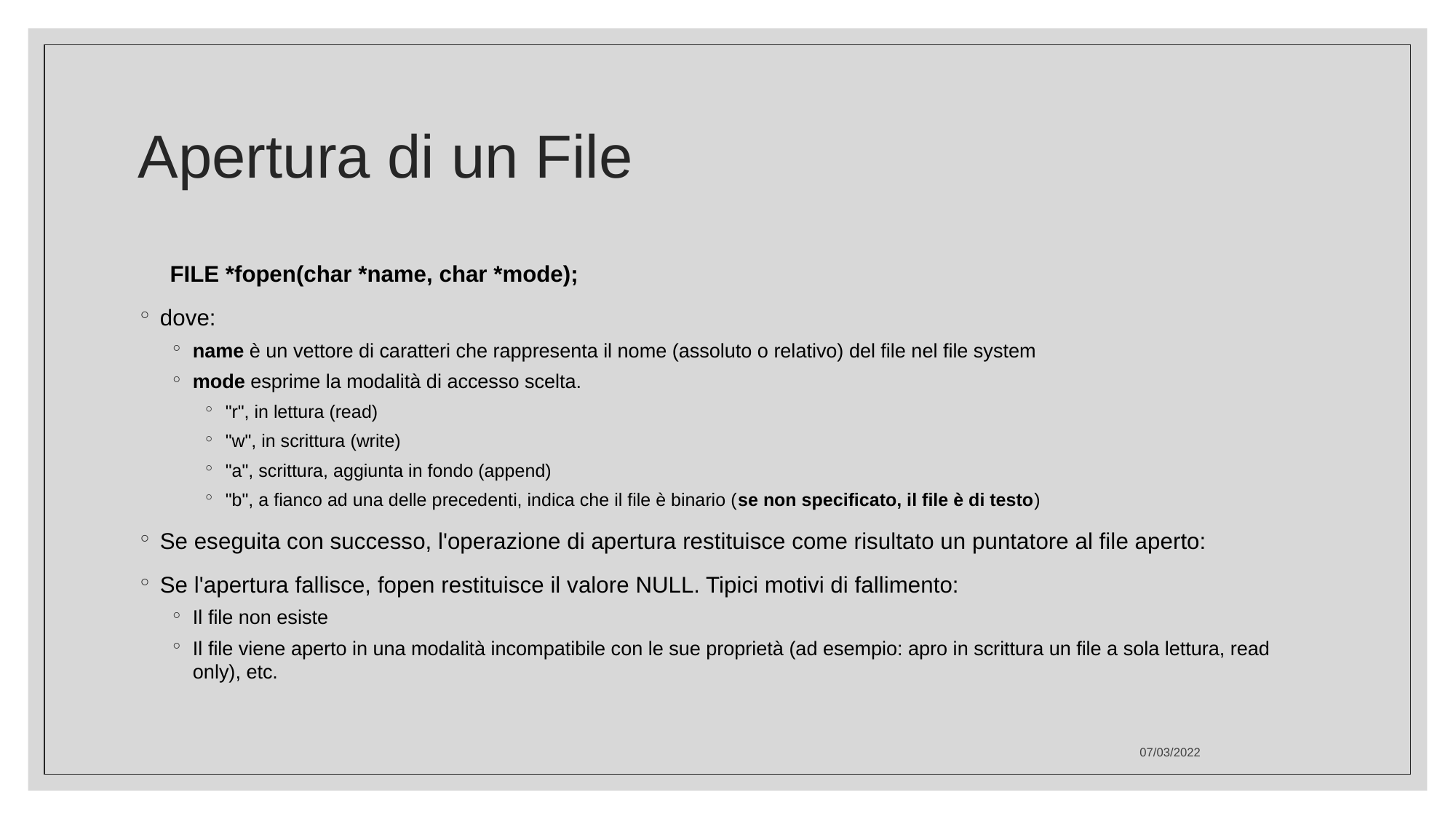

# Apertura di un File
     FILE *fopen(char *name, char *mode);
dove:
name è un vettore di caratteri che rappresenta il nome (assoluto o relativo) del file nel file system
mode esprime la modalità di accesso scelta.
"r", in lettura (read)
"w", in scrittura (write)
"a", scrittura, aggiunta in fondo (append)
"b", a fianco ad una delle precedenti, indica che il file è binario (se non specificato, il file è di testo)
Se eseguita con successo, l'operazione di apertura restituisce come risultato un puntatore al file aperto:
Se l'apertura fallisce, fopen restituisce il valore NULL. Tipici motivi di fallimento:
Il file non esiste
Il file viene aperto in una modalità incompatibile con le sue proprietà (ad esempio: apro in scrittura un file a sola lettura, read only), etc.

07/03/2022